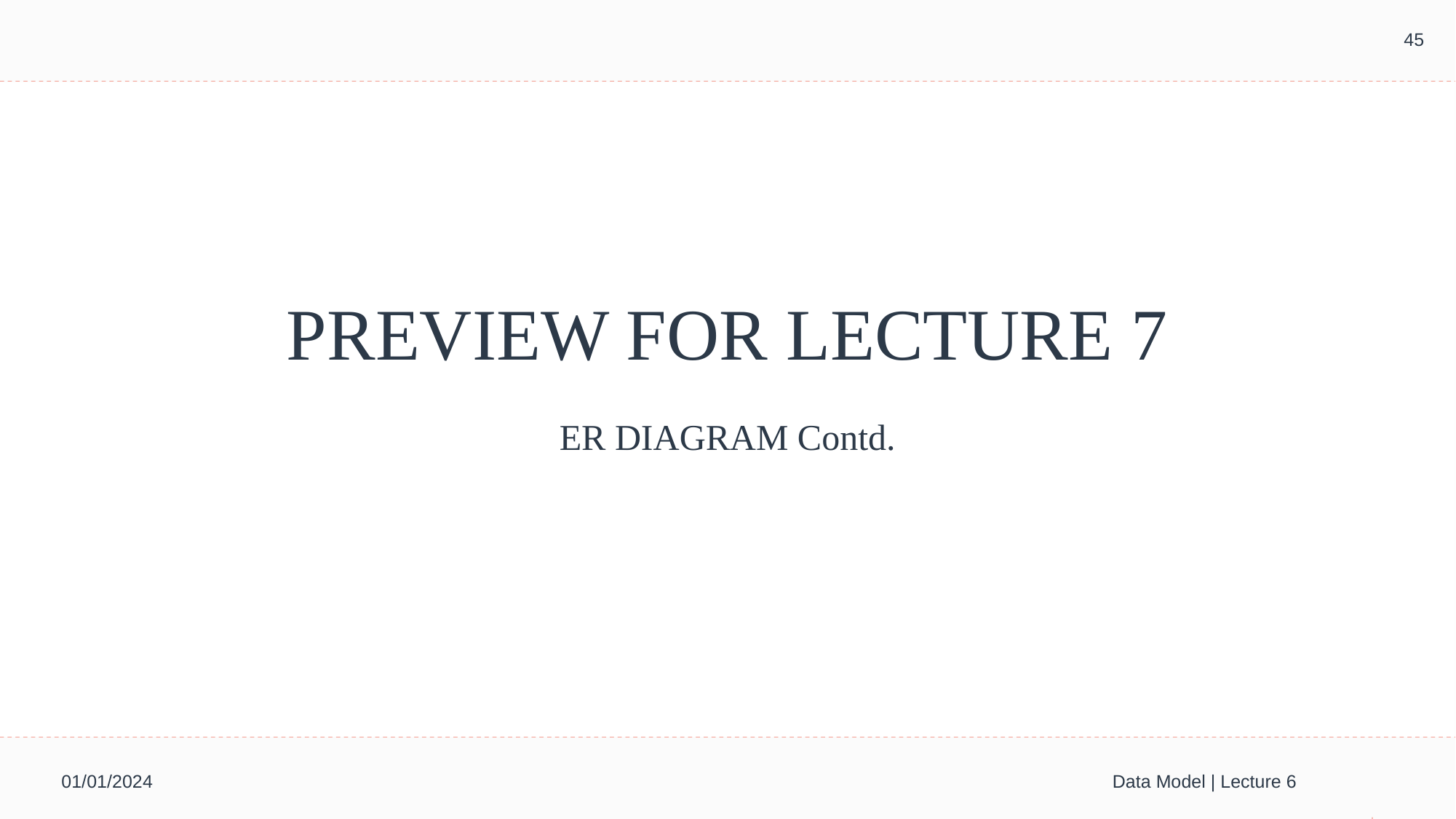

45
# PREVIEW FOR LECTURE 7

ER DIAGRAM Contd.
01/01/2024
Data Model | Lecture 6